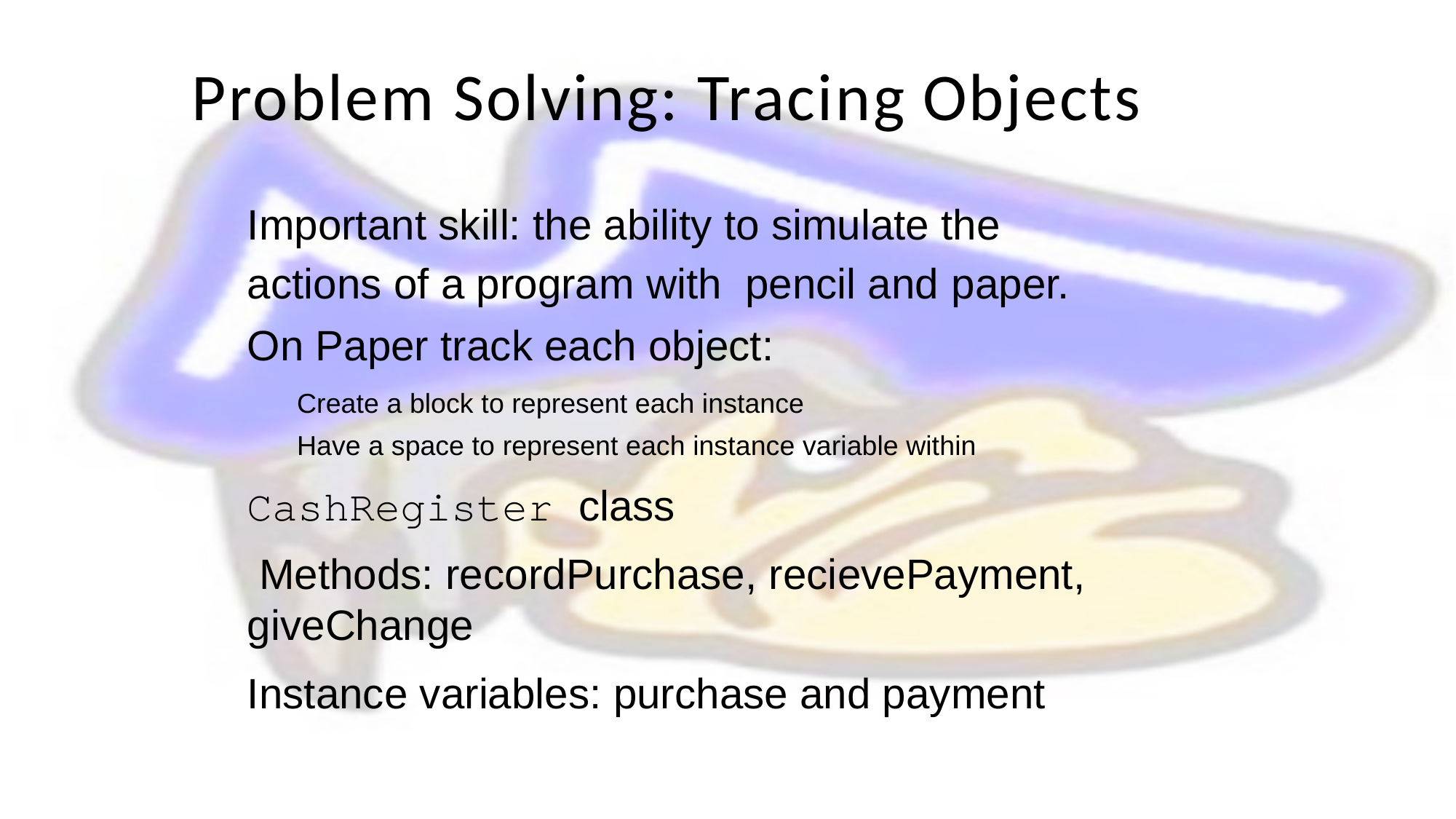

# Problem Solving: Tracing Objects
Important skill: the ability to simulate the actions of a program with  pencil and paper.
On Paper track each object:
Create a block to represent each instance
Have a space to represent each instance variable within
CashRegister class
 Methods: recordPurchase, recievePayment, giveChange
Instance variables: purchase and payment